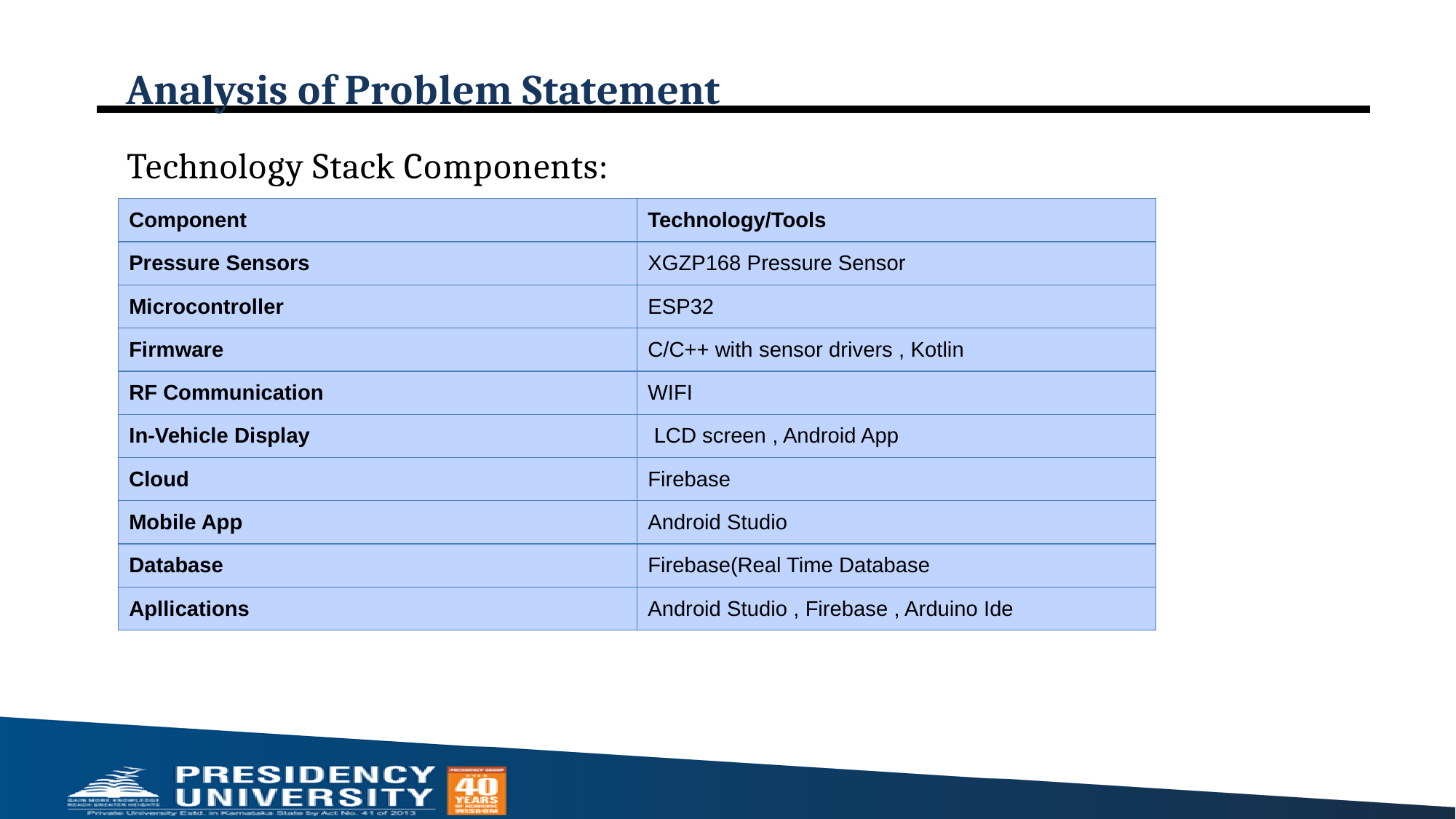

# Analysis of Problem Statement
Technology Stack Components:

| Component | Technology/Tools |
| --- | --- |
| Pressure Sensors | XGZP168 Pressure Sensor |
| Microcontroller | ESP32 |
| Firmware | C/C++ with sensor drivers , Kotlin |
| RF Communication | WIFI |
| In-Vehicle Display | LCD screen , Android App |
| Cloud | Firebase |
| Mobile App | Android Studio |
| Database | Firebase(Real Time Database |
| Apllications | Android Studio , Firebase , Arduino Ide |